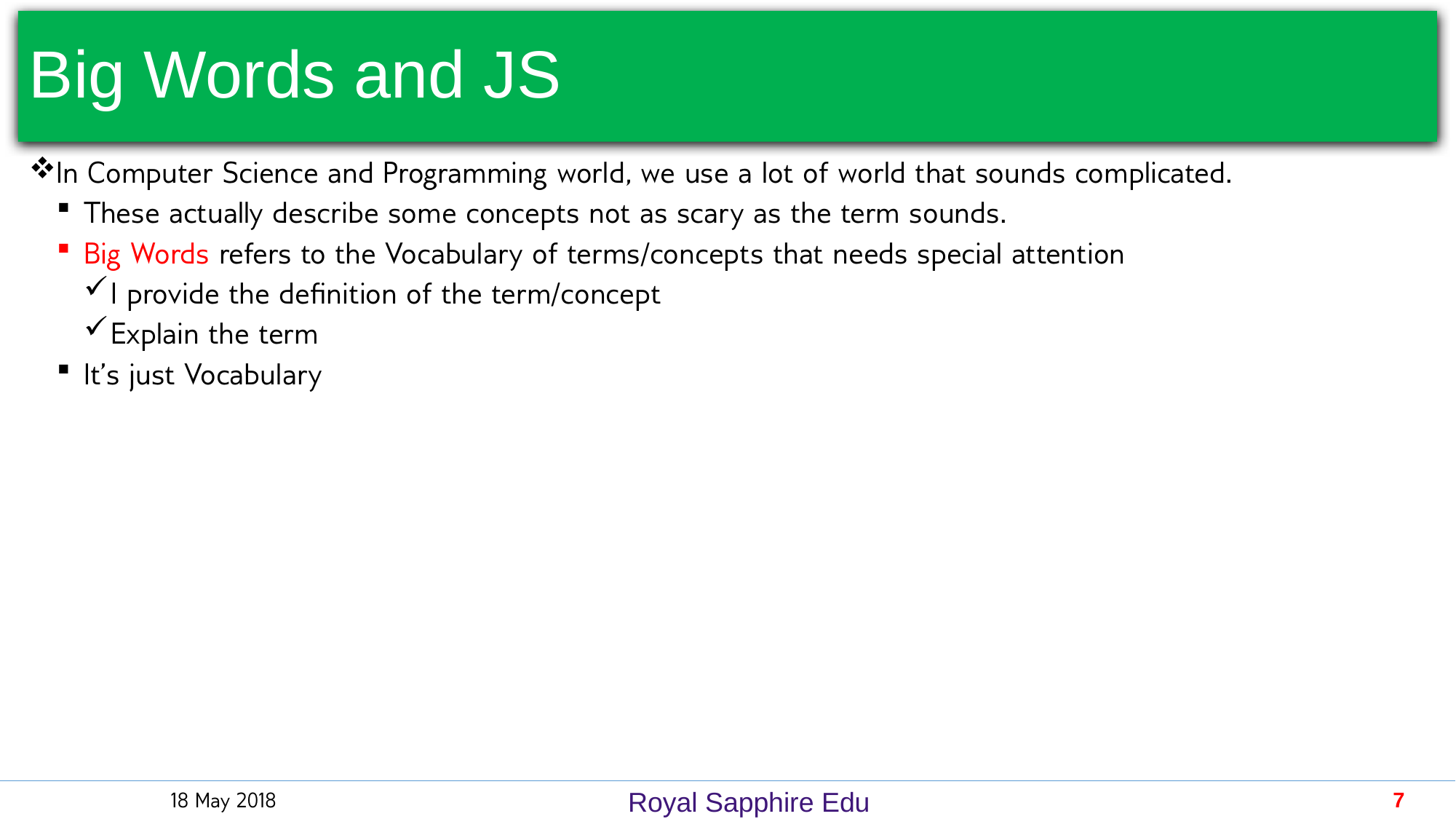

# Big Words and JS
In Computer Science and Programming world, we use a lot of world that sounds complicated.
These actually describe some concepts not as scary as the term sounds.
Big Words refers to the Vocabulary of terms/concepts that needs special attention
I provide the definition of the term/concept
Explain the term
It’s just Vocabulary
18 May 2018
7